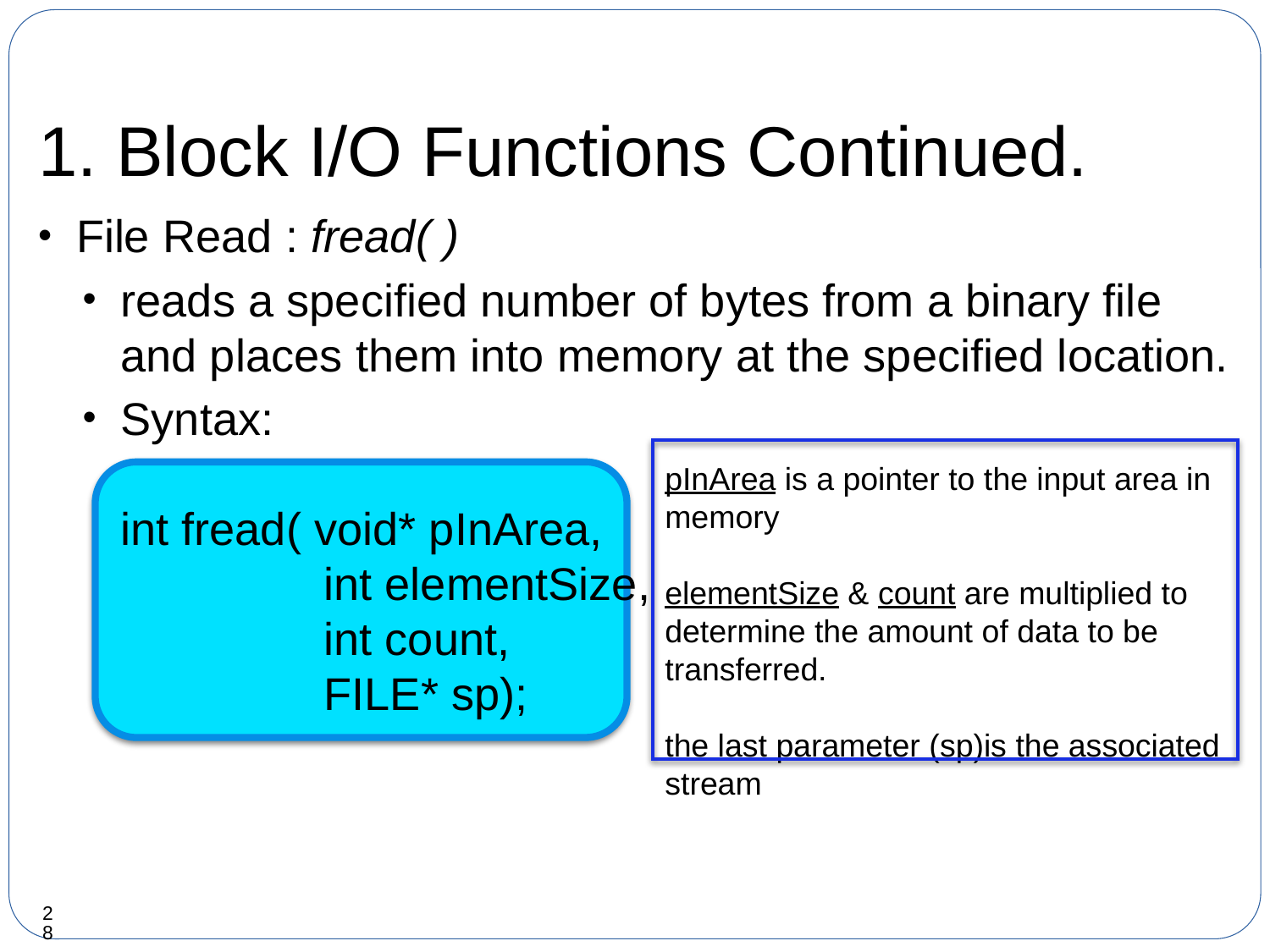

# 1. Block I/O Functions Continued.
File Read : fread( )
reads a specified number of bytes from a binary file and places them into memory at the specified location.
Syntax:
int fread( void* pInArea,
                int elementSize,
                int count,
                FILE* sp);

pInArea is a pointer to the input area in memory

elementSize & count are multiplied to determine the amount of data to be transferred.

the last parameter (sp)is the associated stream

28